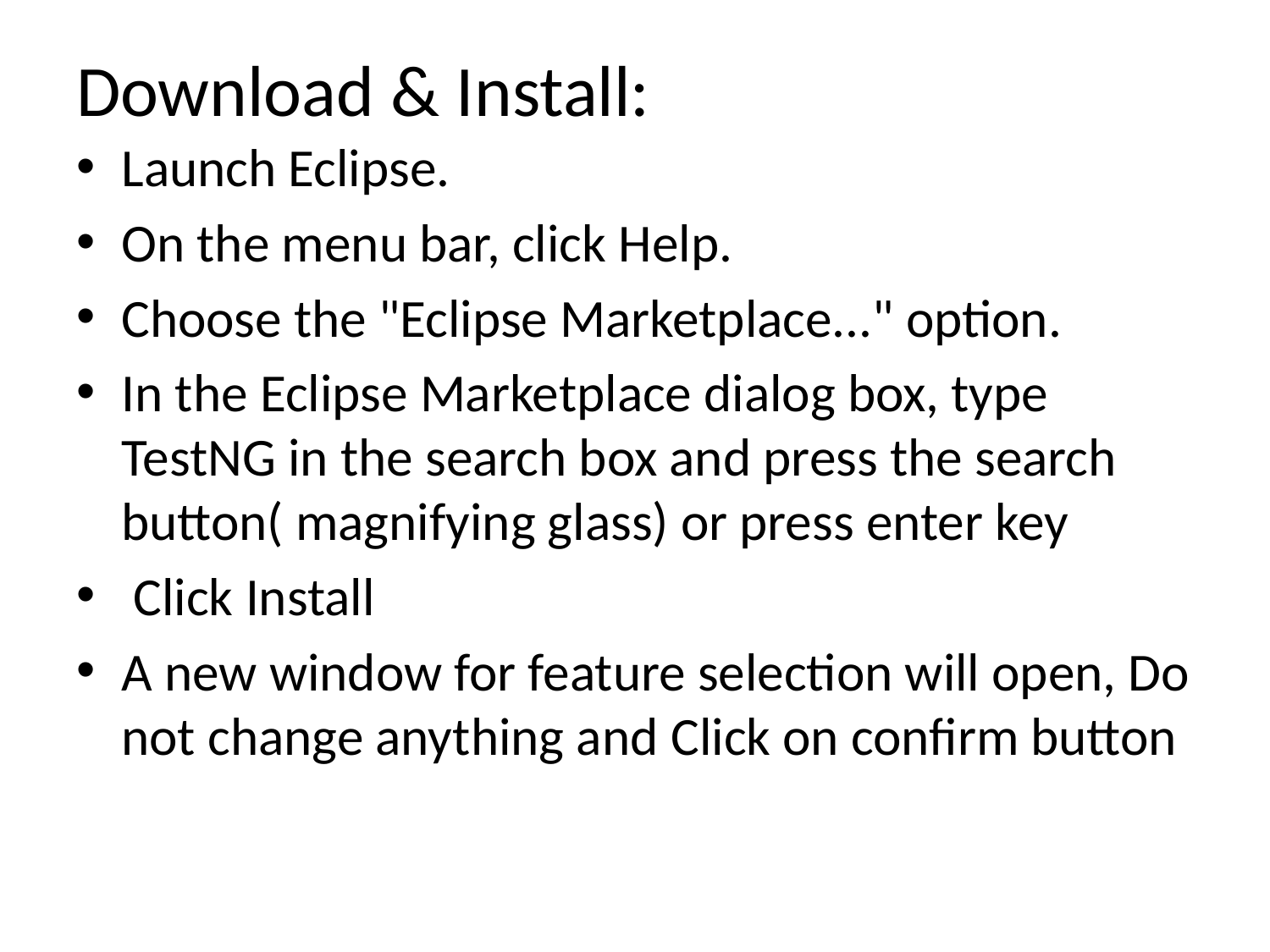

# Download & Install:
Launch Eclipse.
On the menu bar, click Help.
Choose the "Eclipse Marketplace..." option.
In the Eclipse Marketplace dialog box, type TestNG in the search box and press the search button( magnifying glass) or press enter key
 Click Install
A new window for feature selection will open, Do not change anything and Click on confirm button